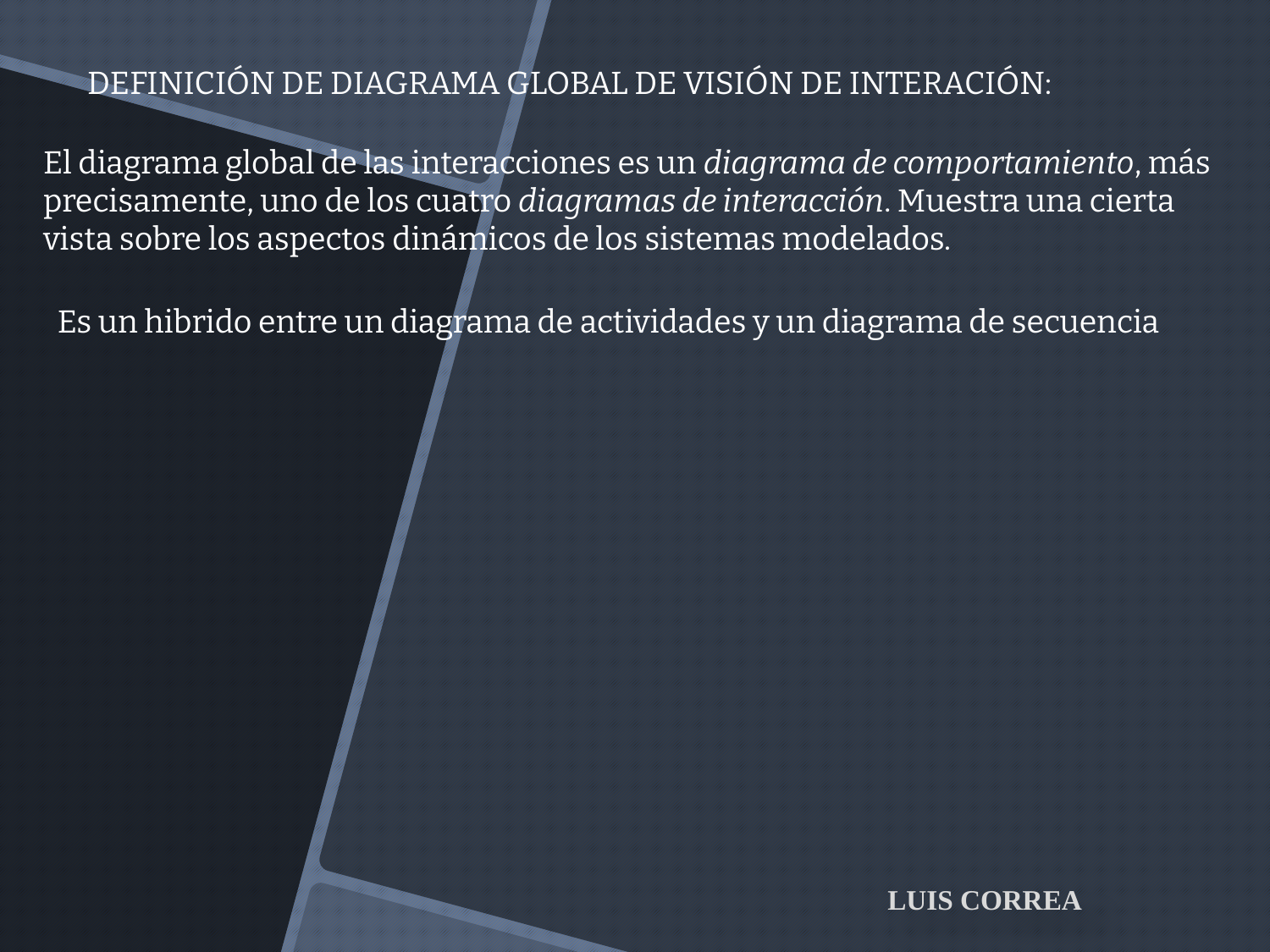

DEFINICIÓN DE DIAGRAMA GLOBAL DE VISIÓN DE INTERACIÓN:
El diagrama global de las interacciones es un diagrama de comportamiento, más
precisamente, uno de los cuatro diagramas de interacción. Muestra una cierta
vista sobre los aspectos dinámicos de los sistemas modelados.
Es un hibrido entre un diagrama de actividades y un diagrama de secuencia
LUIS CORREA